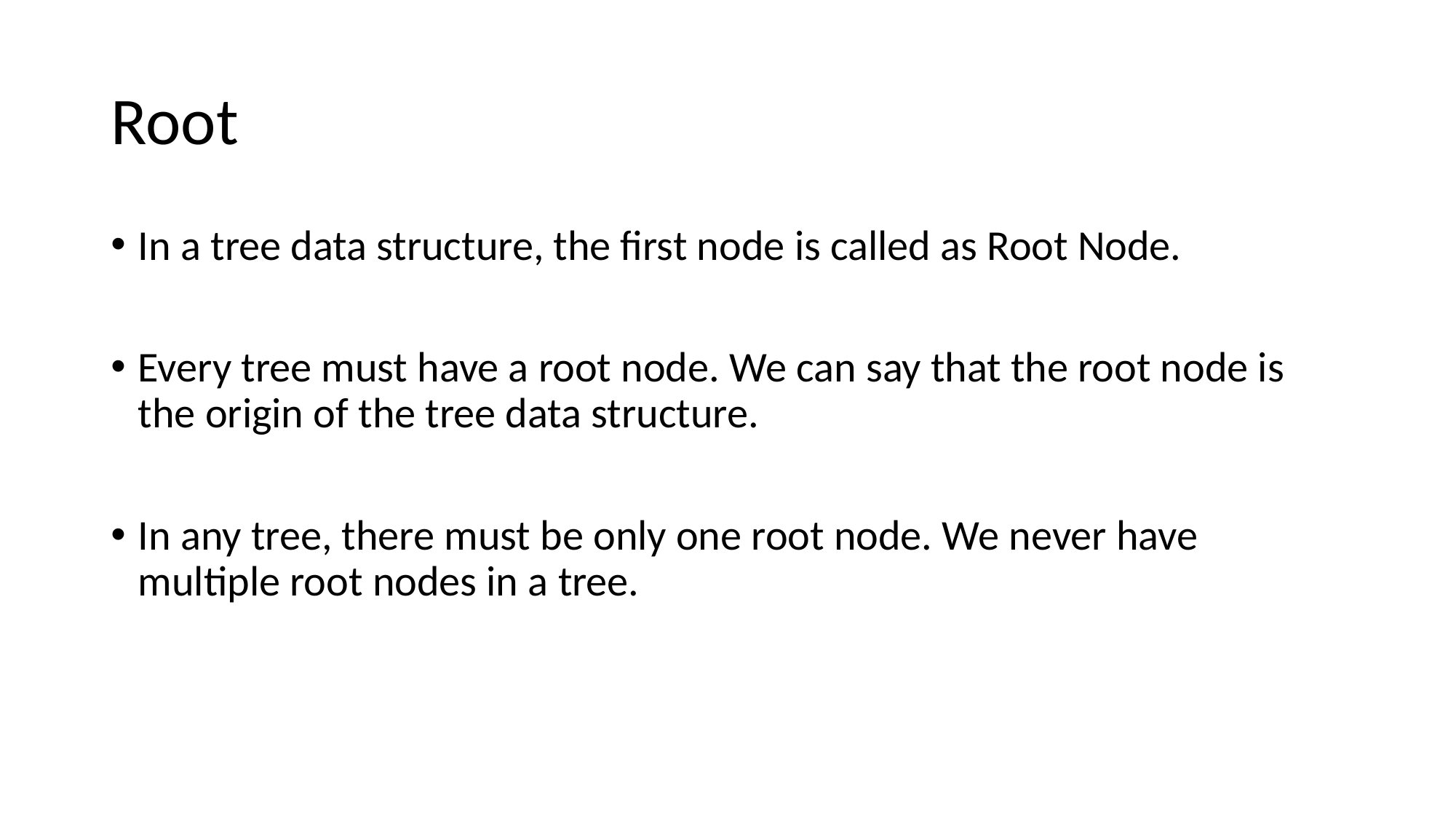

# Root
In a tree data structure, the first node is called as Root Node.

Every tree must have a root node. We can say that the root node is the origin of the tree data structure.

In any tree, there must be only one root node. We never have multiple root nodes in a tree.